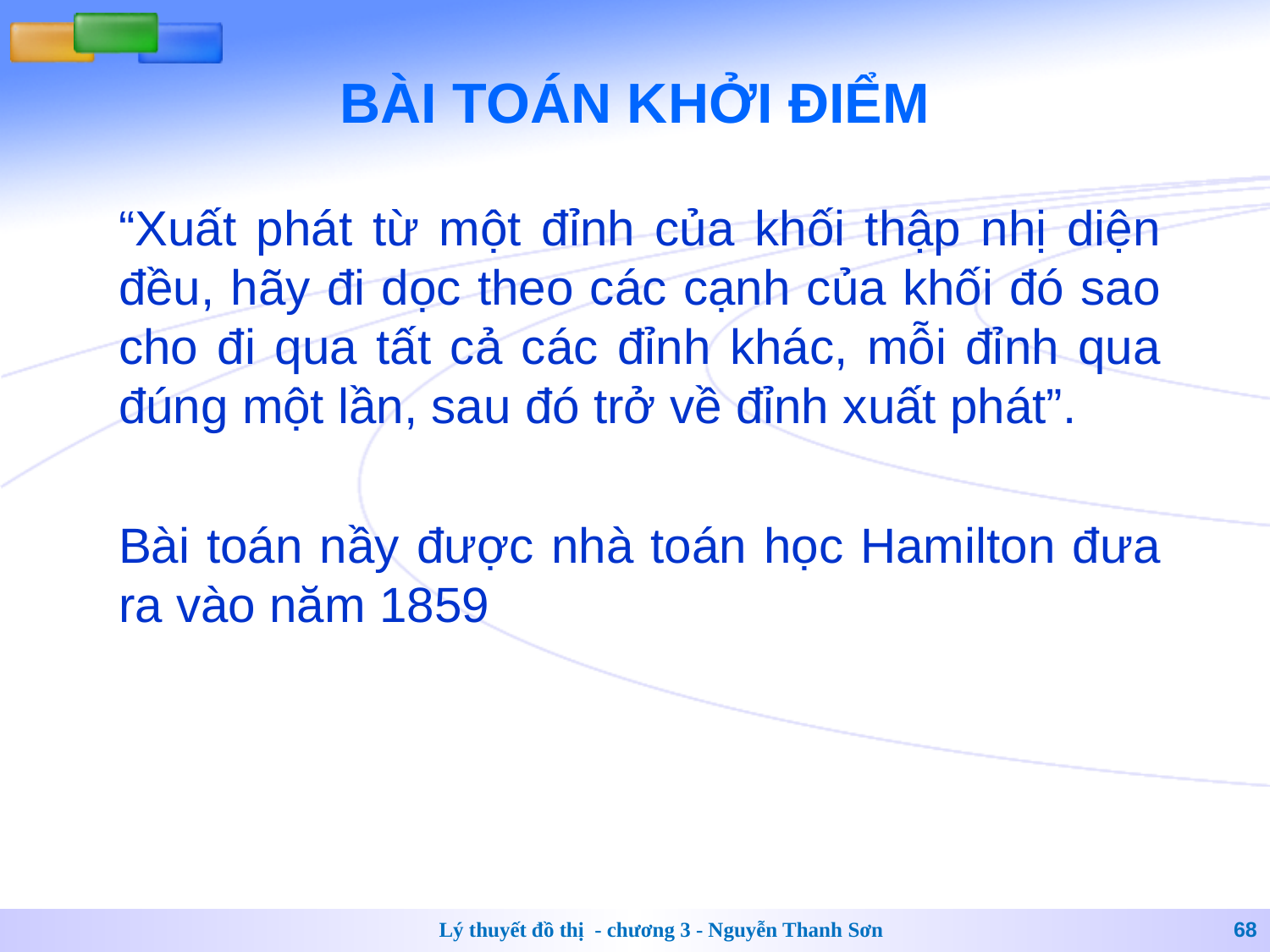

# BÀI TOÁN KHỞI ĐIỂM
“Xuất phát từ một đỉnh của khối thập nhị diện đều, hãy đi dọc theo các cạnh của khối đó sao cho đi qua tất cả các đỉnh khác, mỗi đỉnh qua đúng một lần, sau đó trở về đỉnh xuất phát”.

Bài toán nầy được nhà toán học Hamilton đưa ra vào năm 1859
Lý thuyết đồ thị  - chương 3 - Nguyễn Thanh Sơn
68